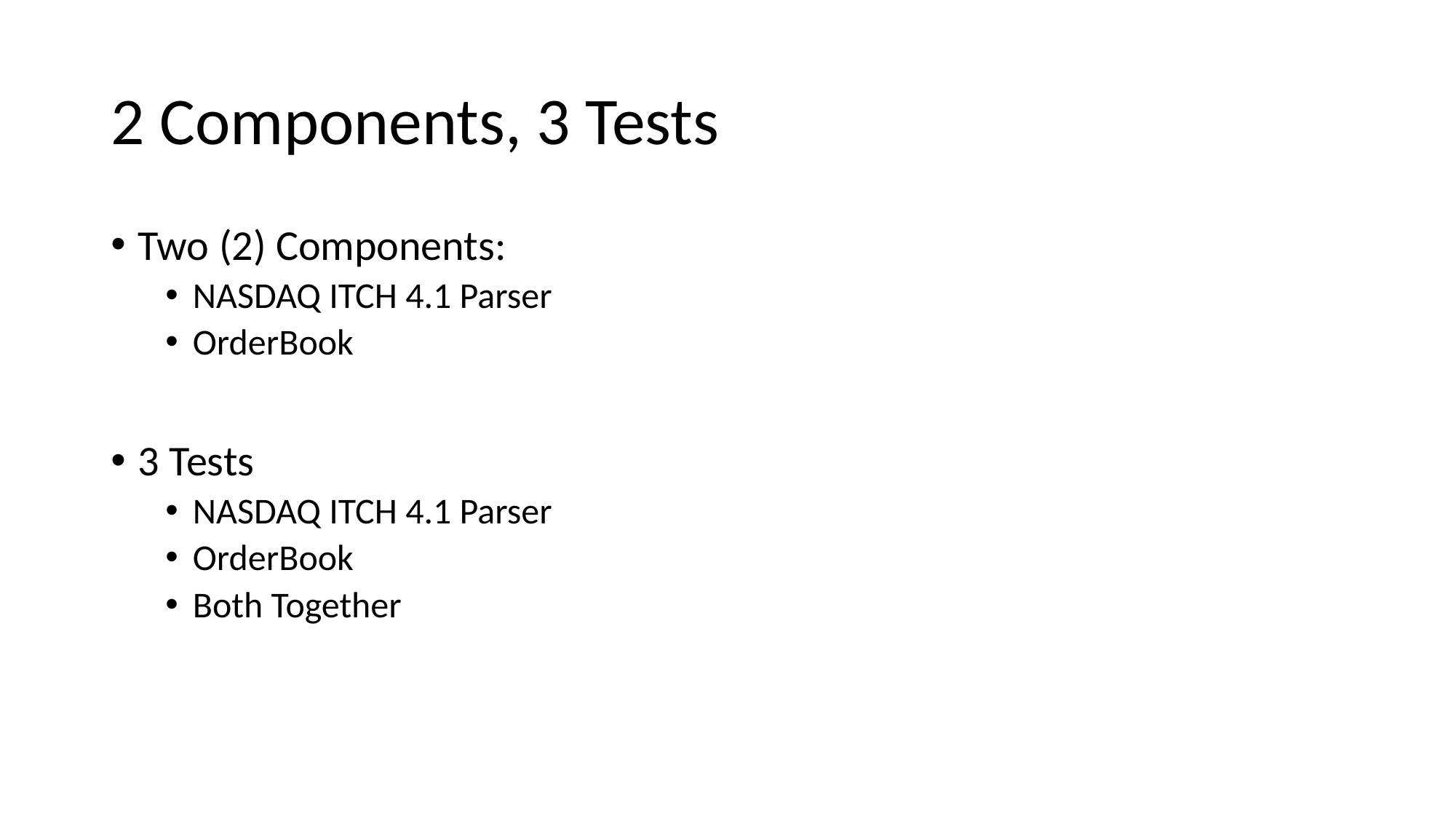

# 2 Components, 3 Tests
Two (2) Components:
NASDAQ ITCH 4.1 Parser
OrderBook

3 Tests
NASDAQ ITCH 4.1 Parser
OrderBook
Both Together